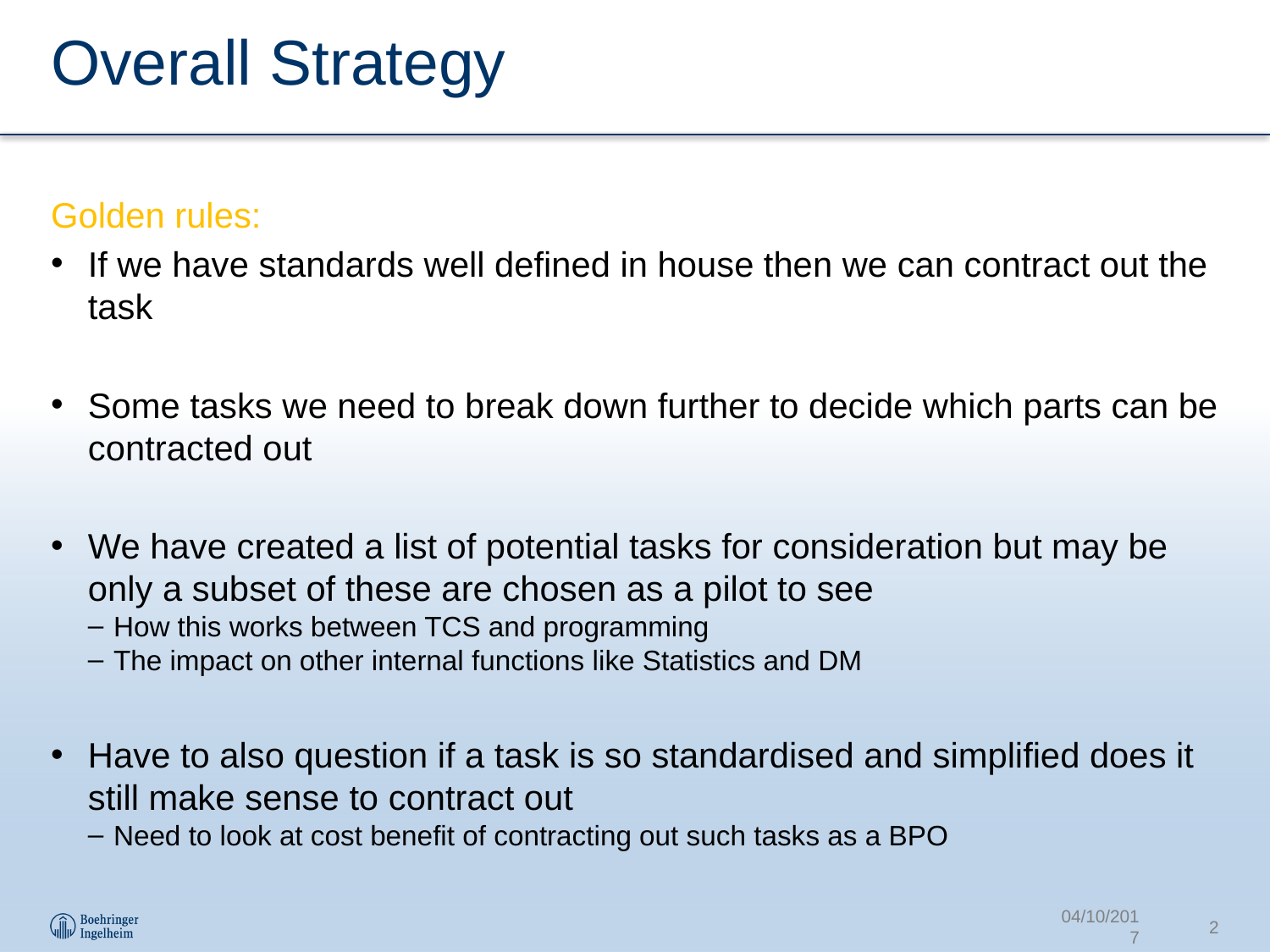

# Overall Strategy
Golden rules:
If we have standards well defined in house then we can contract out the task

Some tasks we need to break down further to decide which parts can be contracted out

We have created a list of potential tasks for consideration but may be only a subset of these are chosen as a pilot to see
How this works between TCS and programming
The impact on other internal functions like Statistics and DM

Have to also question if a task is so standardised and simplified does it still make sense to contract out
Need to look at cost benefit of contracting out such tasks as a BPO

04/10/2017
2